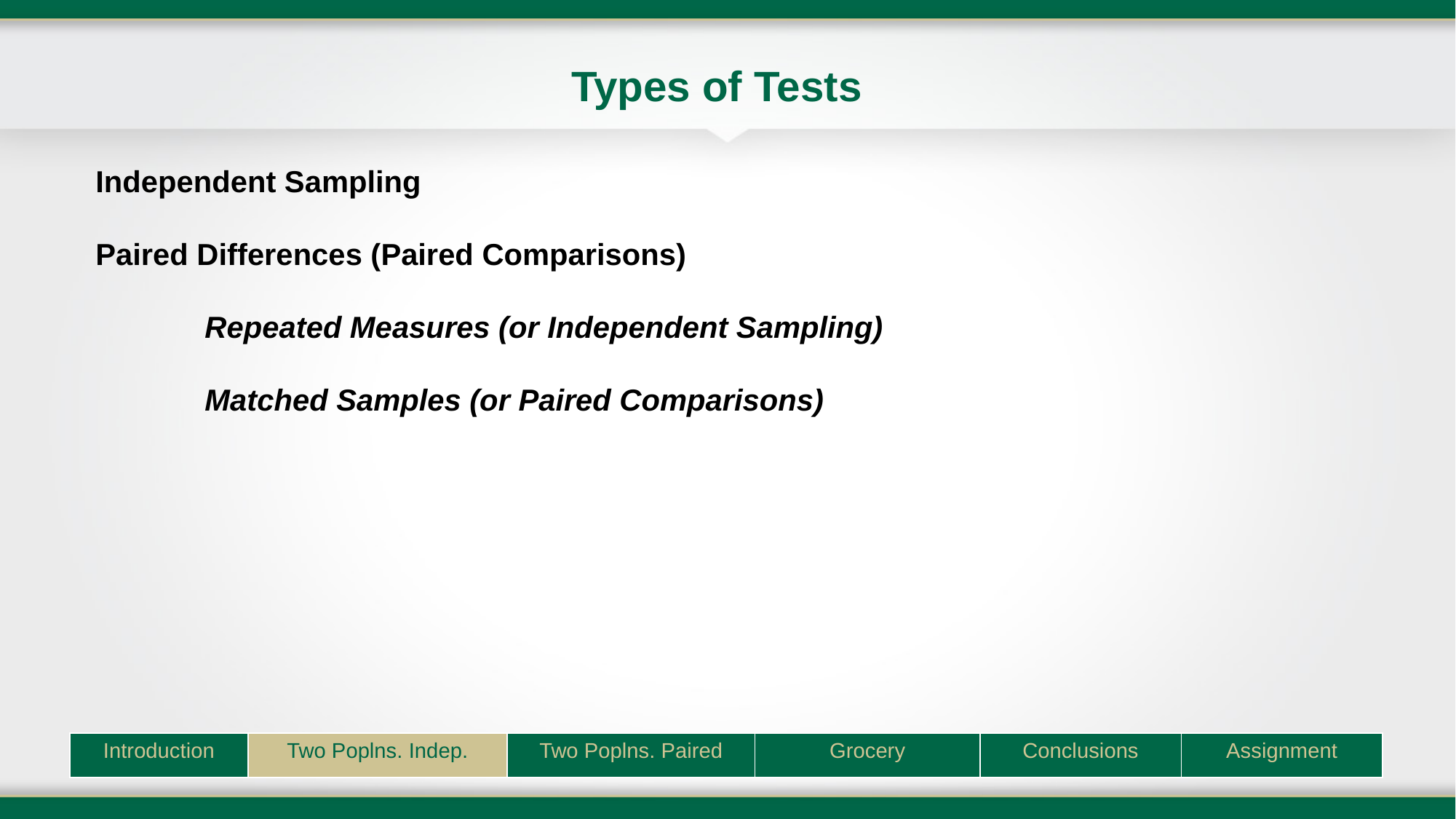

# Types of Tests
Independent Sampling
Paired Differences (Paired Comparisons)
	Repeated Measures (or Independent Sampling)
	Matched Samples (or Paired Comparisons)

| Introduction | Two Poplns. Indep. | Two Poplns. Paired | Grocery | Conclusions | Assignment |
| --- | --- | --- | --- | --- | --- |